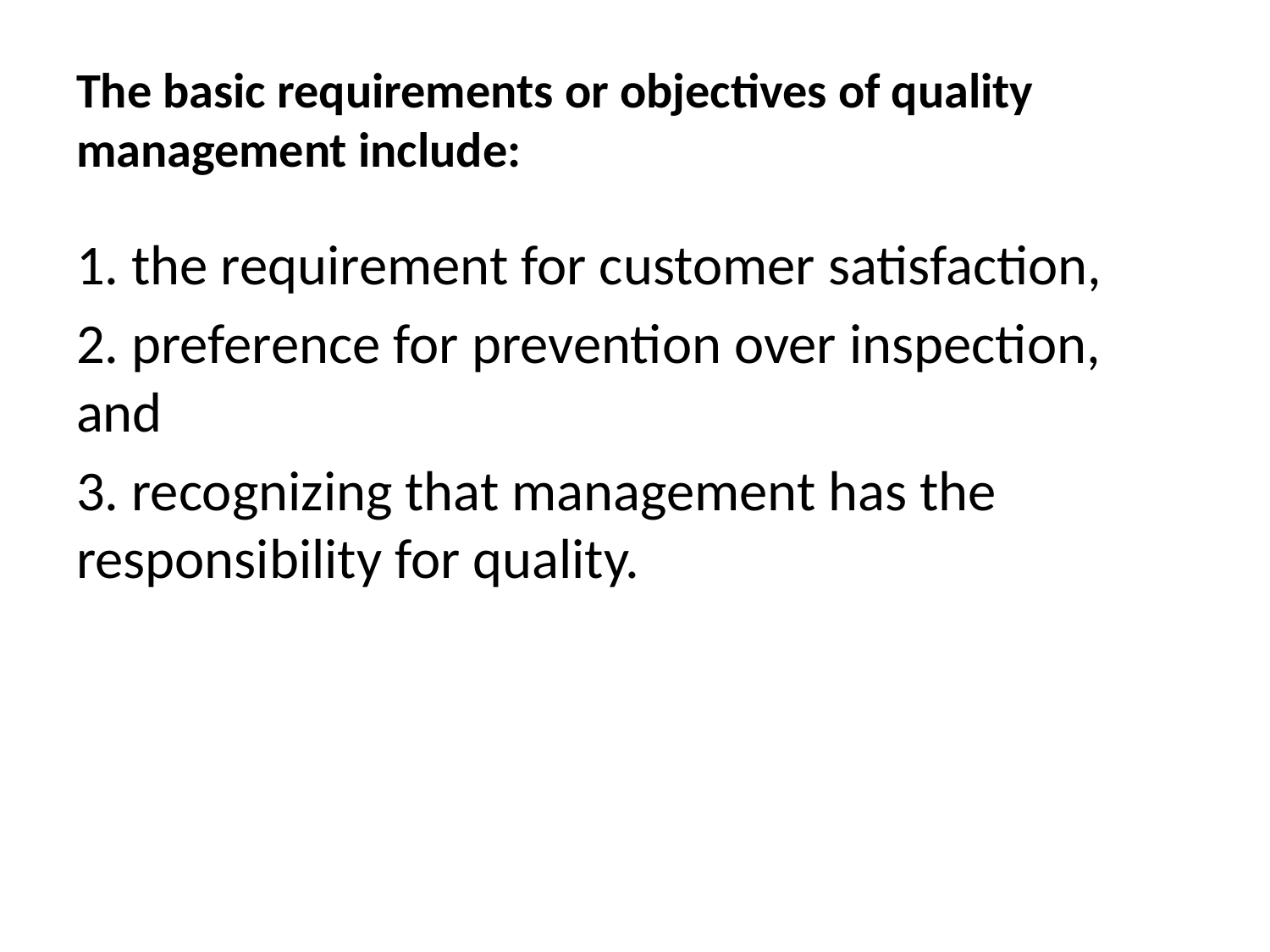

# The basic requirements or objectives of quality management include:
1. the requirement for customer satisfaction,
2. preference for prevention over inspection, and
3. recognizing that management has the responsibility for quality.